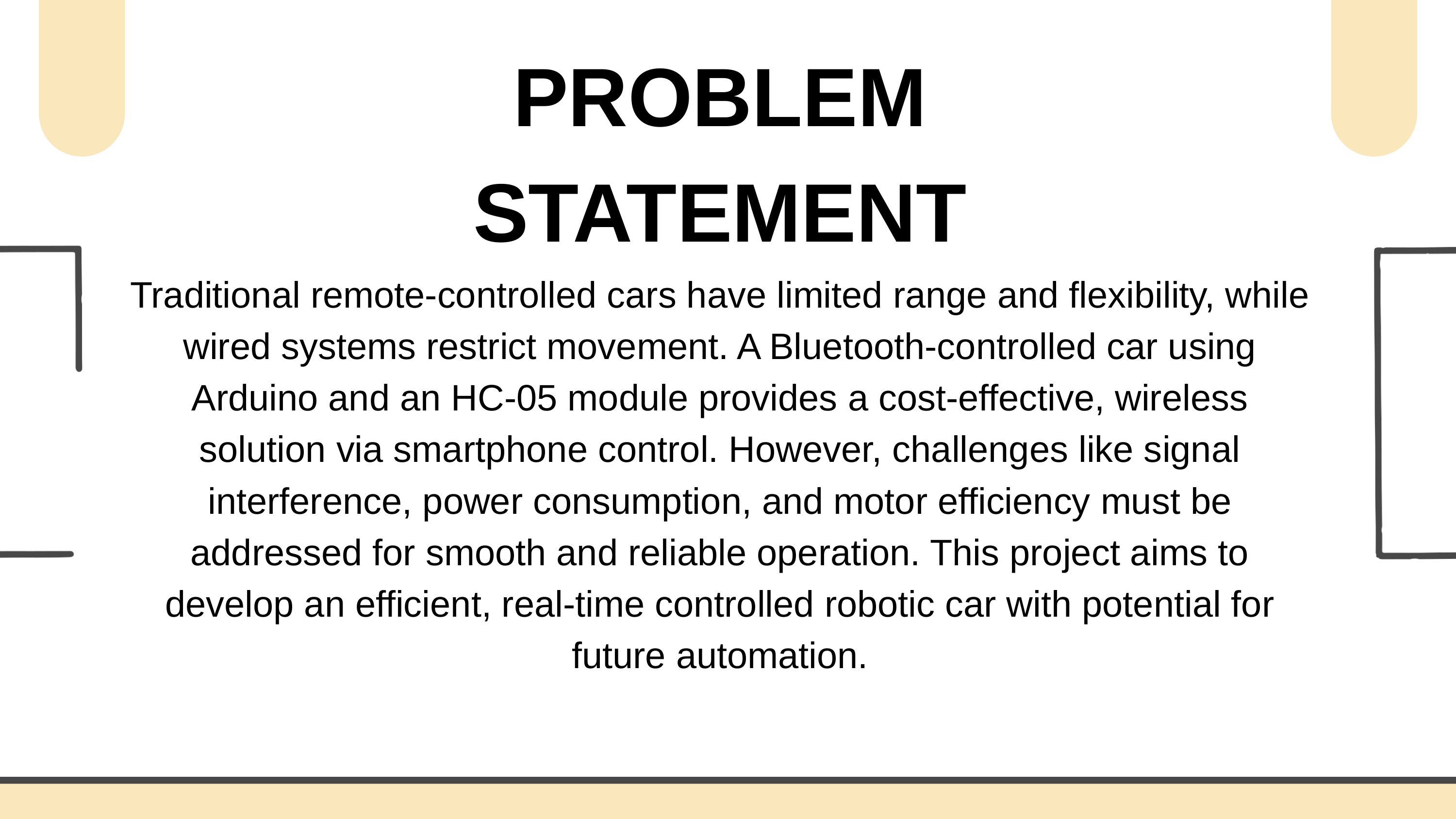

PROBLEM STATEMENT

Traditional remote-controlled cars have limited range and flexibility, while wired systems restrict movement. A Bluetooth-controlled car using Arduino and an HC-05 module provides a cost-effective, wireless solution via smartphone control. However, challenges like signal interference, power consumption, and motor efficiency must be addressed for smooth and reliable operation. This project aims to develop an efficient, real-time controlled robotic car with potential for future automation.